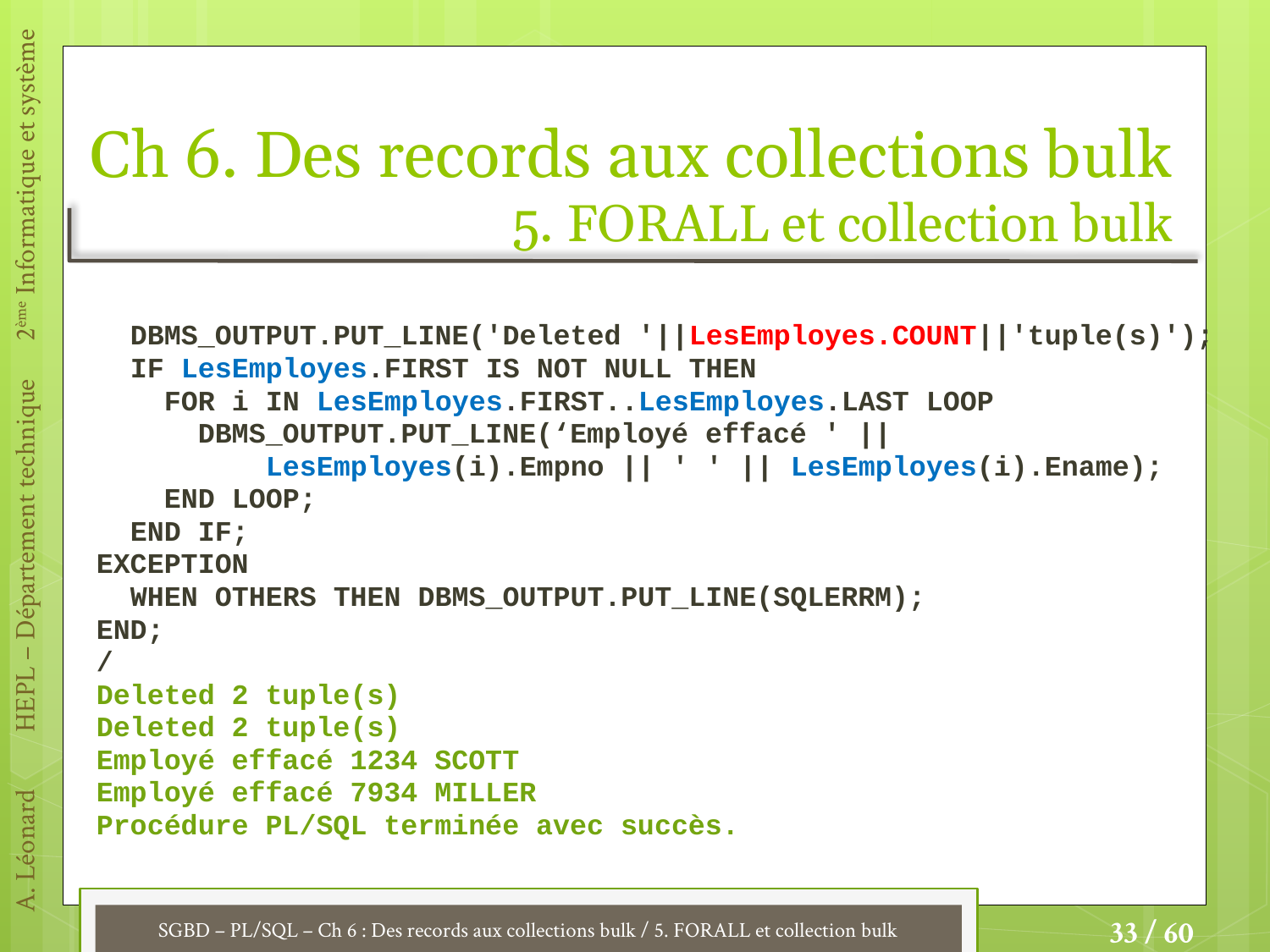

# Ch 6. Des records aux collections bulk 5. FORALL et collection bulk
  DBMS_OUTPUT.PUT_LINE('Deleted '||LesEmployes.COUNT||'tuple(s)');
  IF LesEmployes.FIRST IS NOT NULL THEN
    FOR i IN LesEmployes.FIRST..LesEmployes.LAST LOOP
      DBMS_OUTPUT.PUT_LINE(‘Employé effacé ' ||
          LesEmployes(i).Empno || ' ' || LesEmployes(i).Ename);
    END LOOP;
  END IF;
EXCEPTION
  WHEN OTHERS THEN DBMS_OUTPUT.PUT_LINE(SQLERRM);
END;
/
Deleted 2 tuple(s)
Deleted 2 tuple(s)
Employé effacé 1234 SCOTT
Employé effacé 7934 MILLER
Procédure PL/SQL terminée avec succès.
SGBD – PL/SQL – Ch 6 : Des records aux collections bulk / 5. FORALL et collection bulk